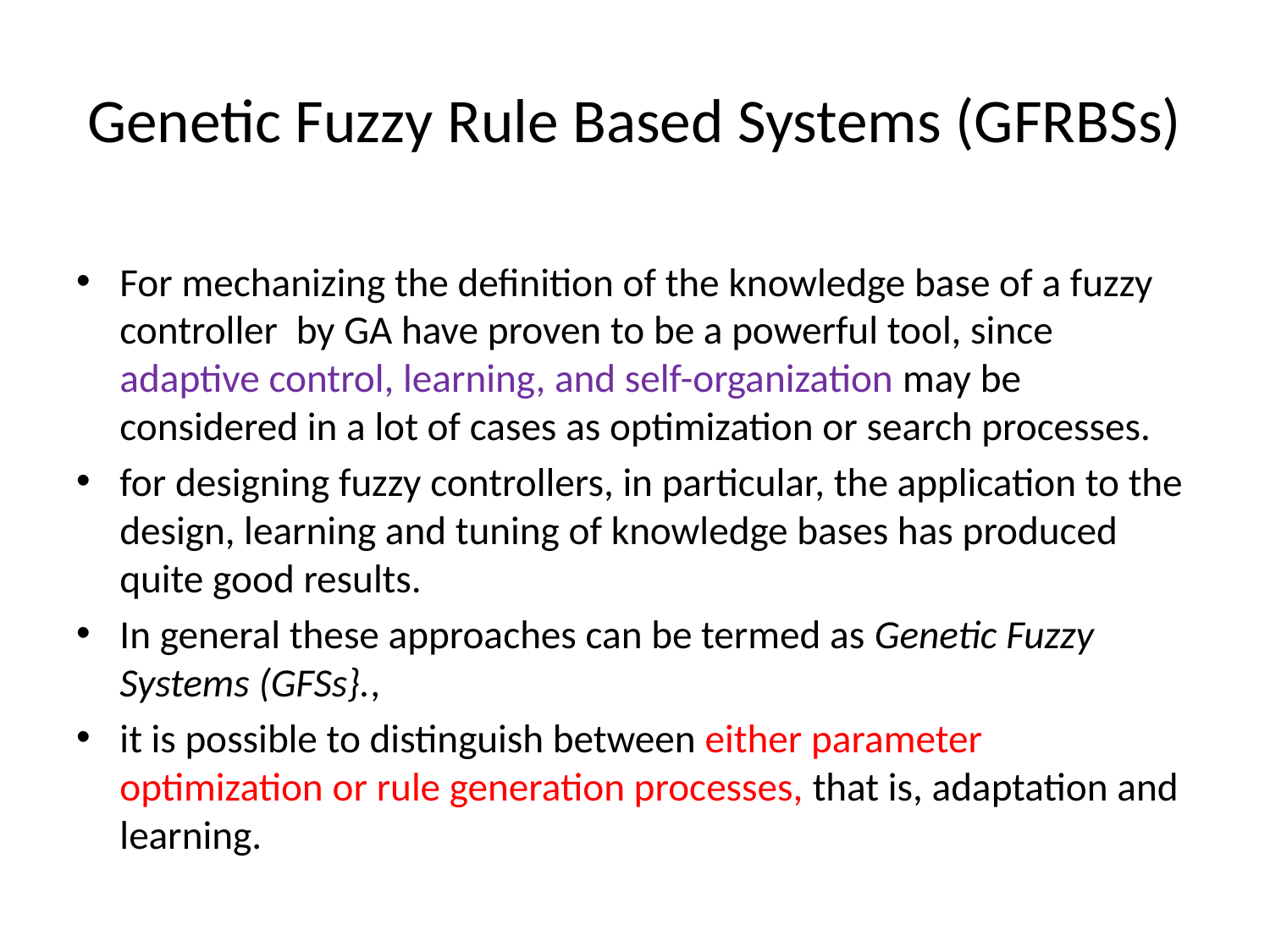

# Genetic Fuzzy Rule Based Systems (GFRBSs)
For mechanizing the definition of the knowledge base of a fuzzy controller  by GA have proven to be a powerful tool, since adaptive control, learning, and self-organization may be considered in a lot of cases as optimization or search processes.
for designing fuzzy controllers, in particular, the application to the design, learning and tuning of knowledge bases has produced quite good results.
In general these approaches can be termed as Genetic Fuzzy Systems (GFSs}.,
it is possible to distinguish between either parameter optimization or rule generation processes, that is, adaptation and learning.